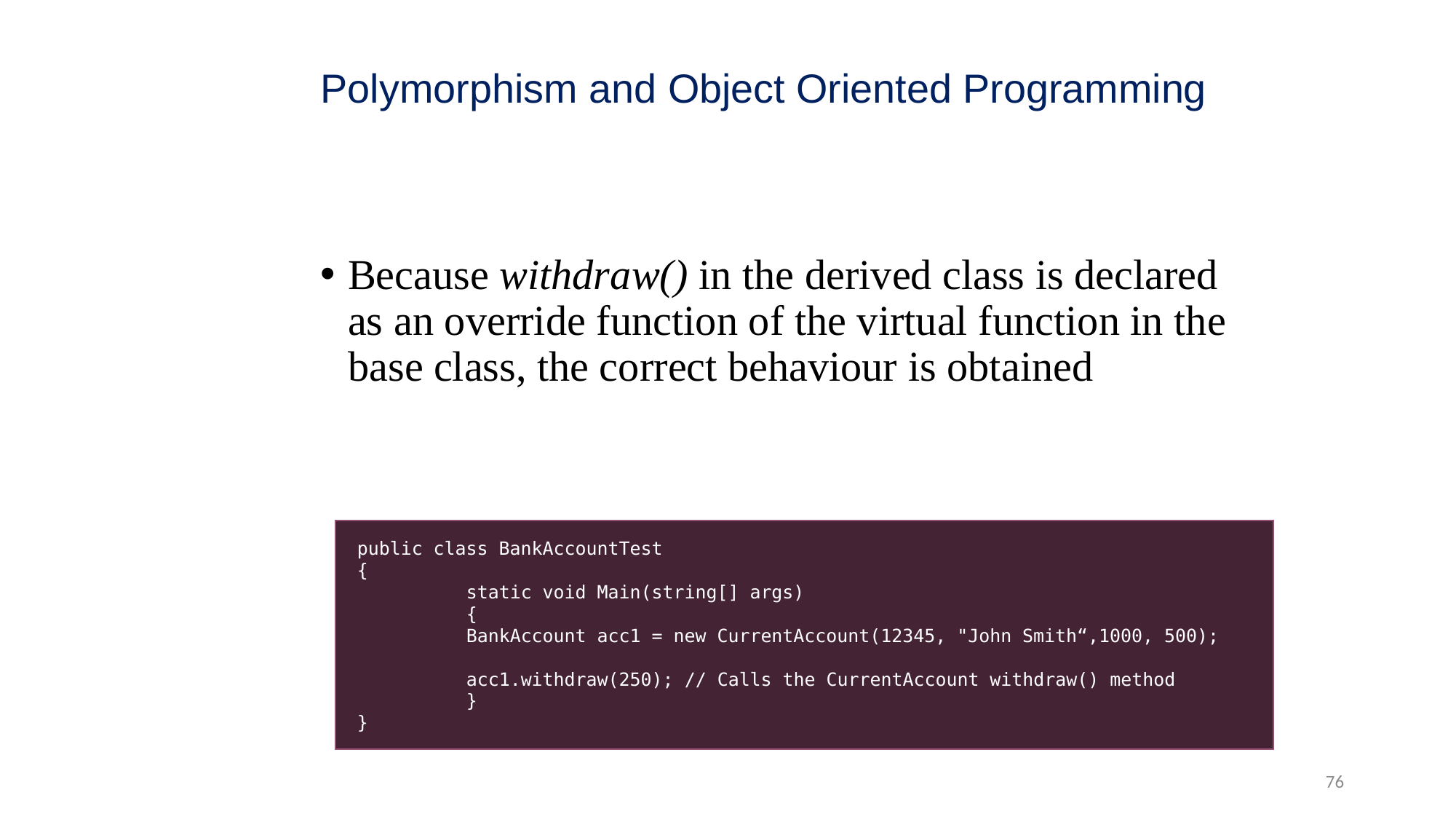

# Polymorphism and Object Oriented Programming
Because withdraw() in the derived class is declared as an override function of the virtual function in the base class, the correct behaviour is obtained
public class BankAccountTest
{
  	static void Main(string[] args)
    	{
        	BankAccount acc1 = new CurrentAccount(12345, "John Smith“,1000, 500);

        	acc1.withdraw(250);	// Calls the CurrentAccount withdraw() method
    	}
}
76